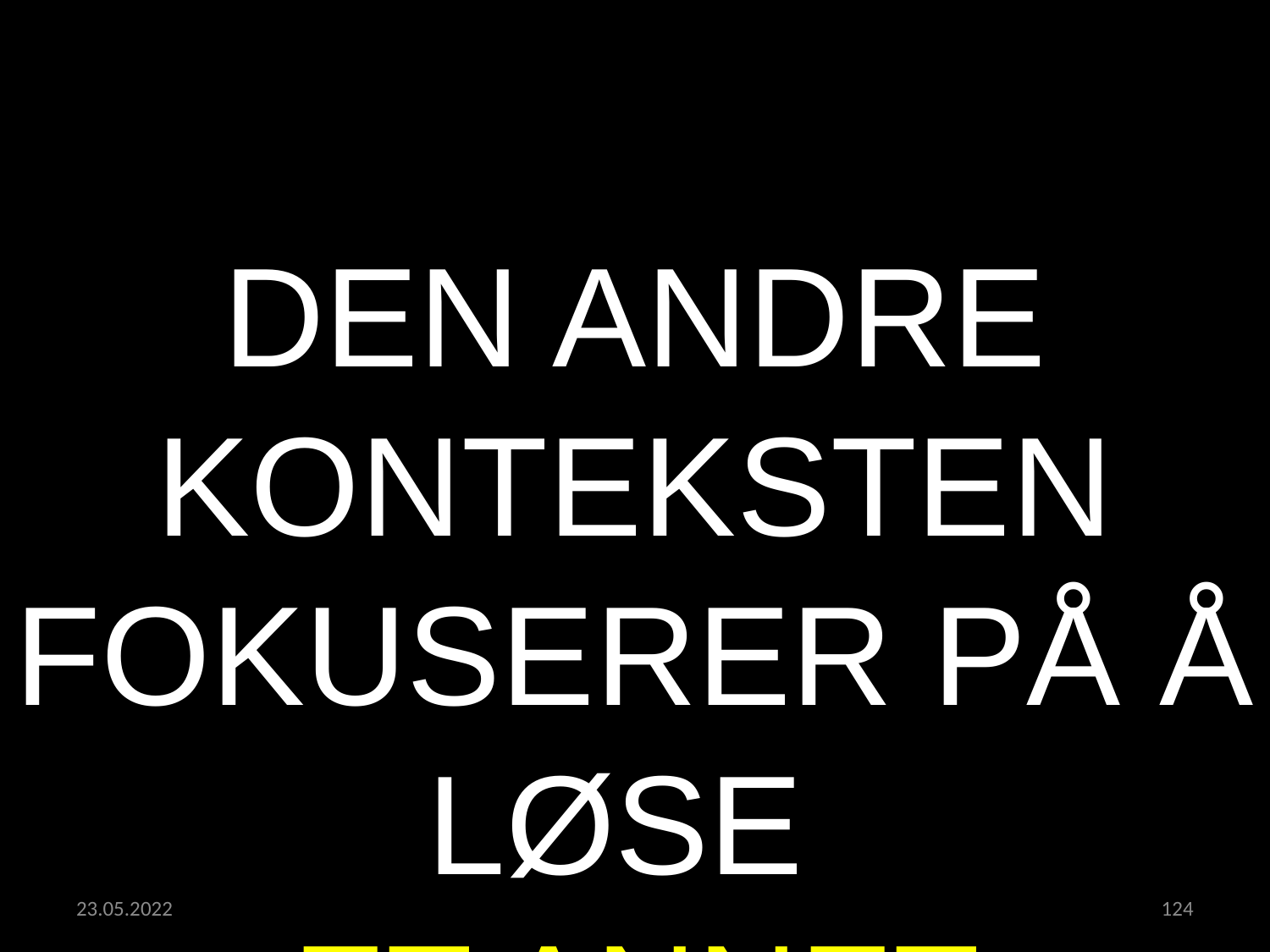

DEN ANDRE KONTEKSTEN FOKUSERER PÅ Å LØSE
ET ANNET PROBLEM
23.05.2022
124